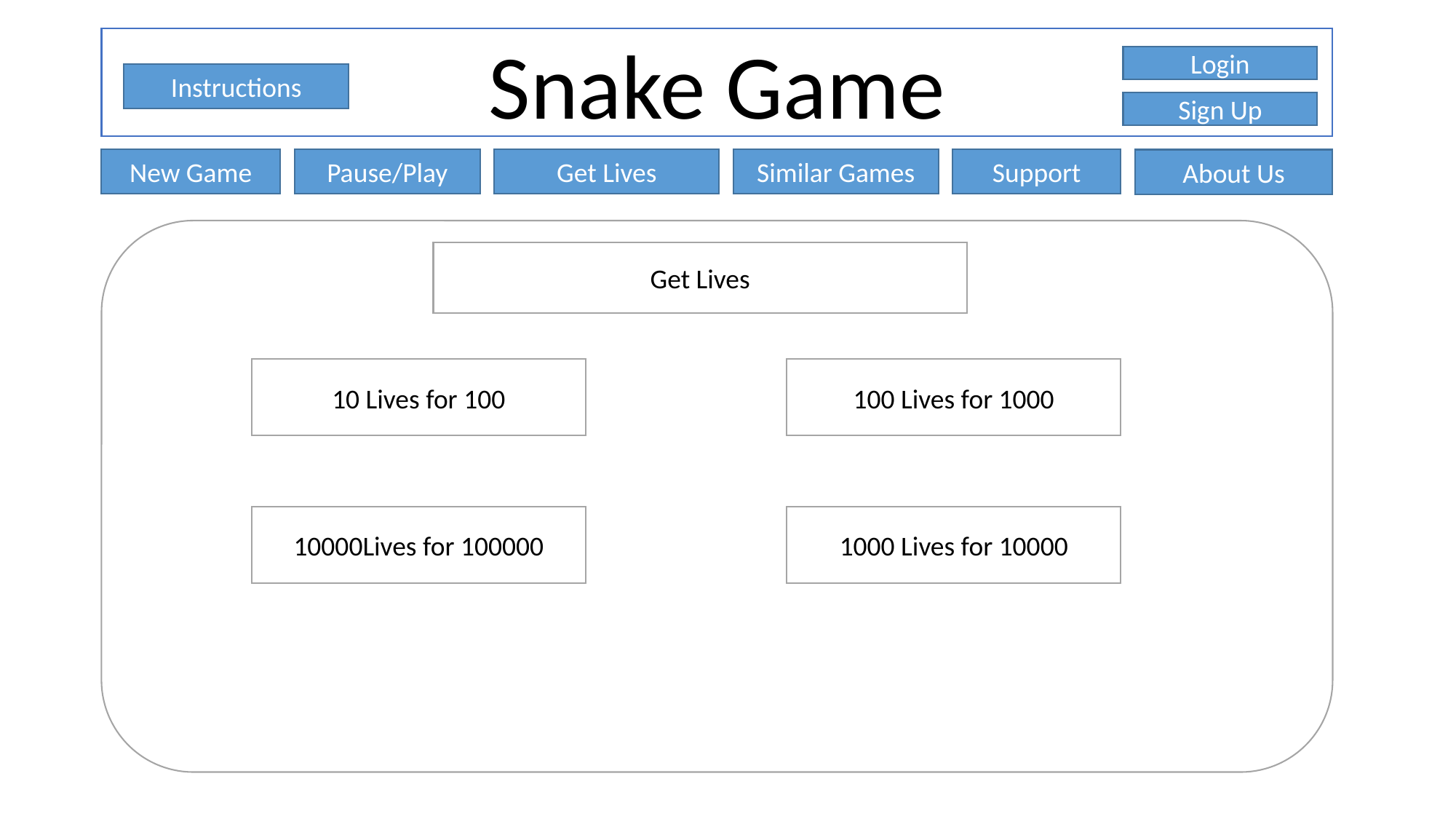

Snake Game
Login
Instructions
Sign Up
New Game
Pause/Play
Get Lives
Similar Games
Support
About Us

Get Lives
10 Lives for 100
100 Lives for 1000
10000Lives for 100000
1000 Lives for 10000